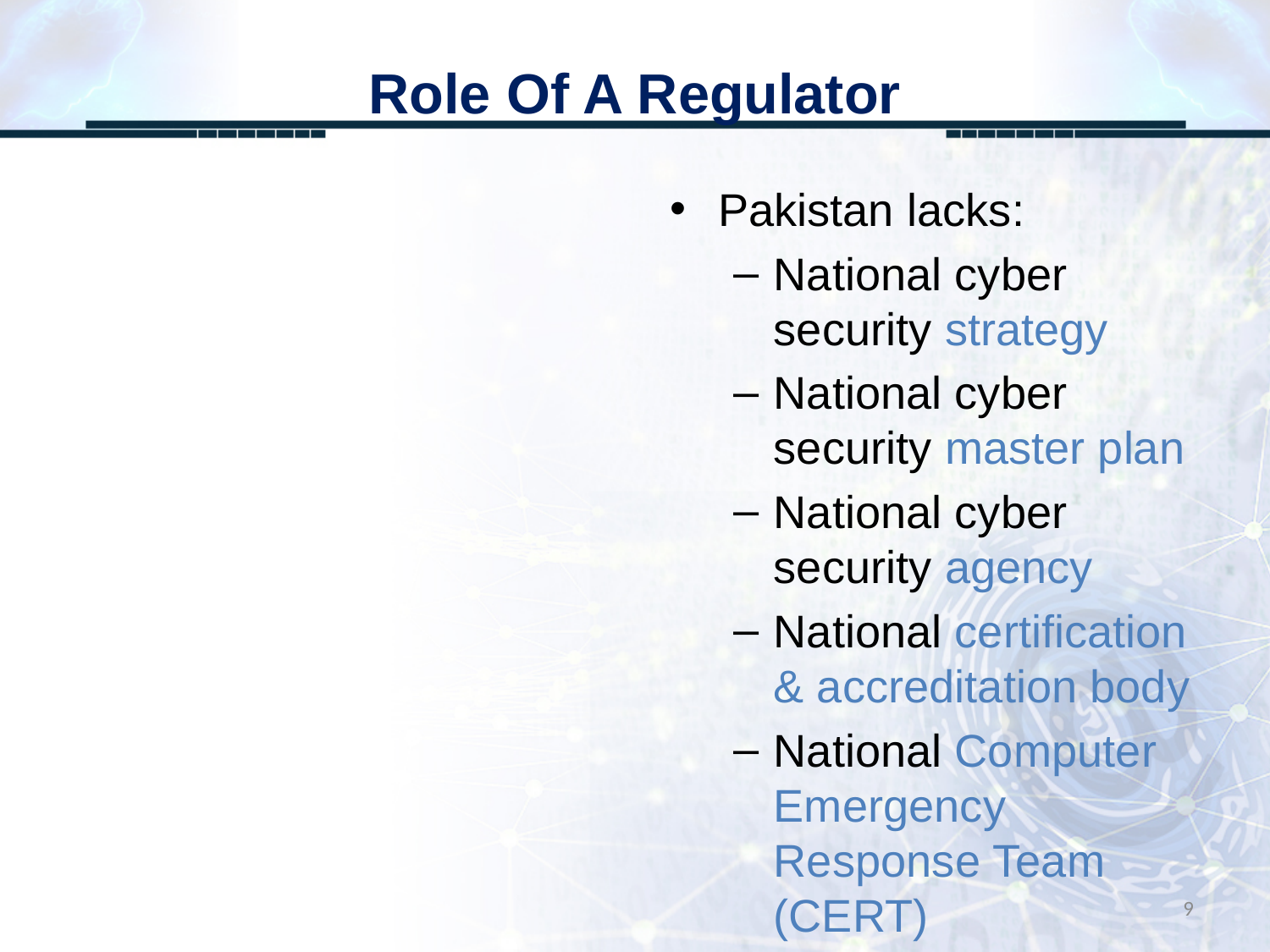

# Role Of A Regulator
Pakistan lacks:
National cyber security strategy
National cyber security master plan
National cyber security agency
National certification & accreditation body
National Computer Emergency Response Team (CERT)
9